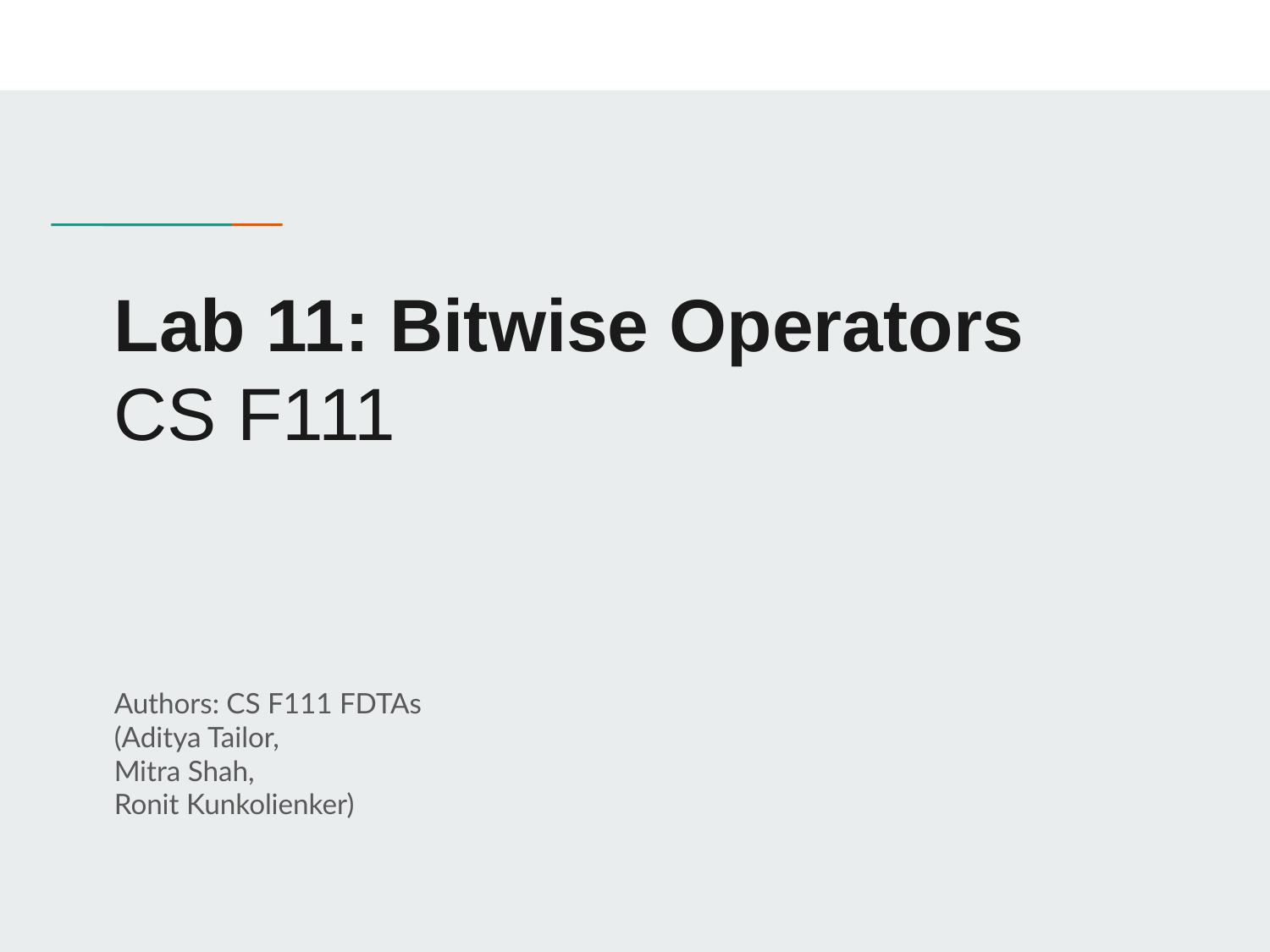

# Lab 11: Bitwise Operators
CS F111
Authors: CS F111 FDTAs
(Aditya Tailor,
Mitra Shah,
Ronit Kunkolienker)